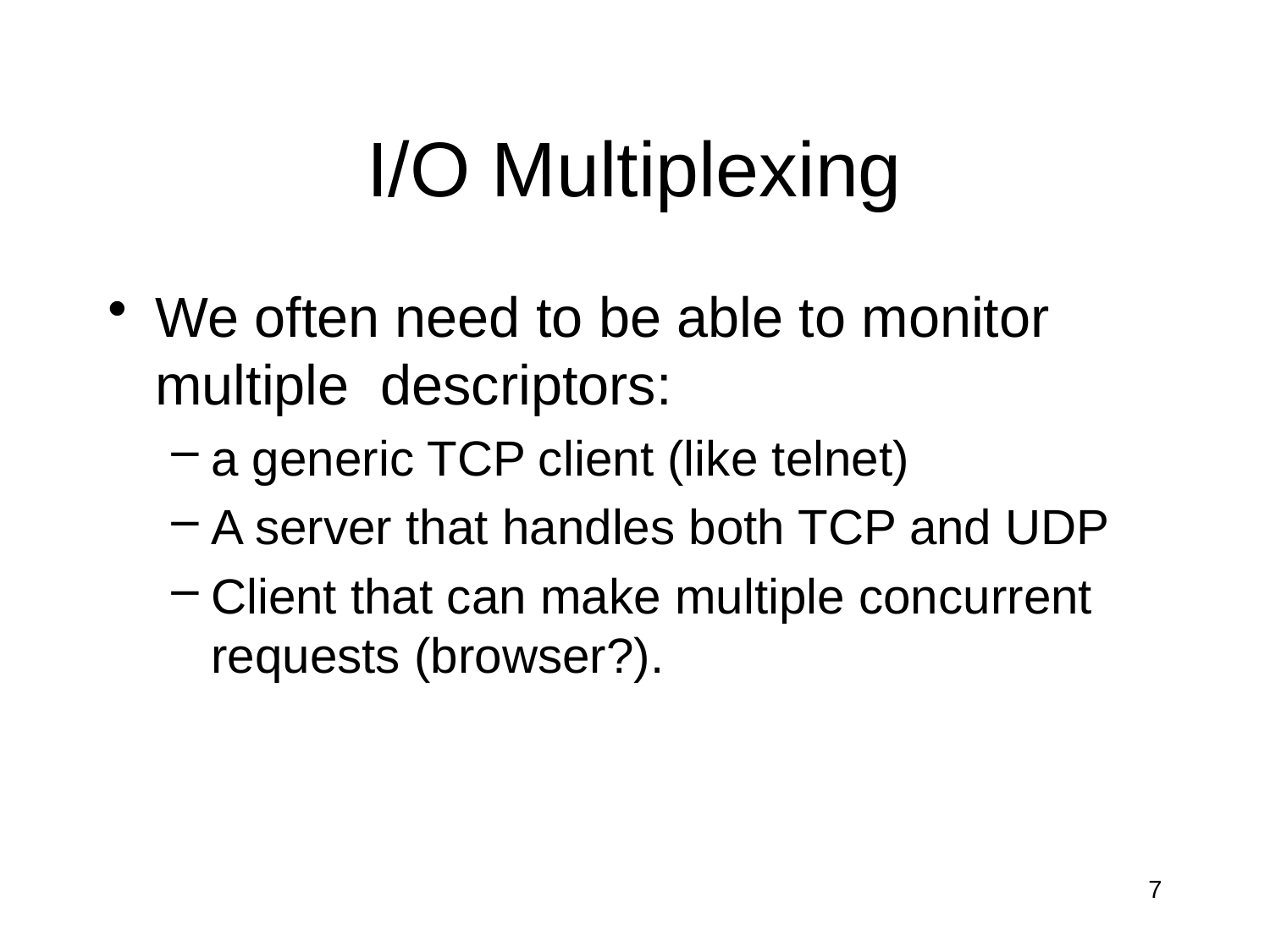

# I/O Multiplexing
We often need to be able to monitor multiple  descriptors:
a generic TCP client (like telnet)
A server that handles both TCP and UDP
Client that can make multiple concurrent requests (browser?).
7